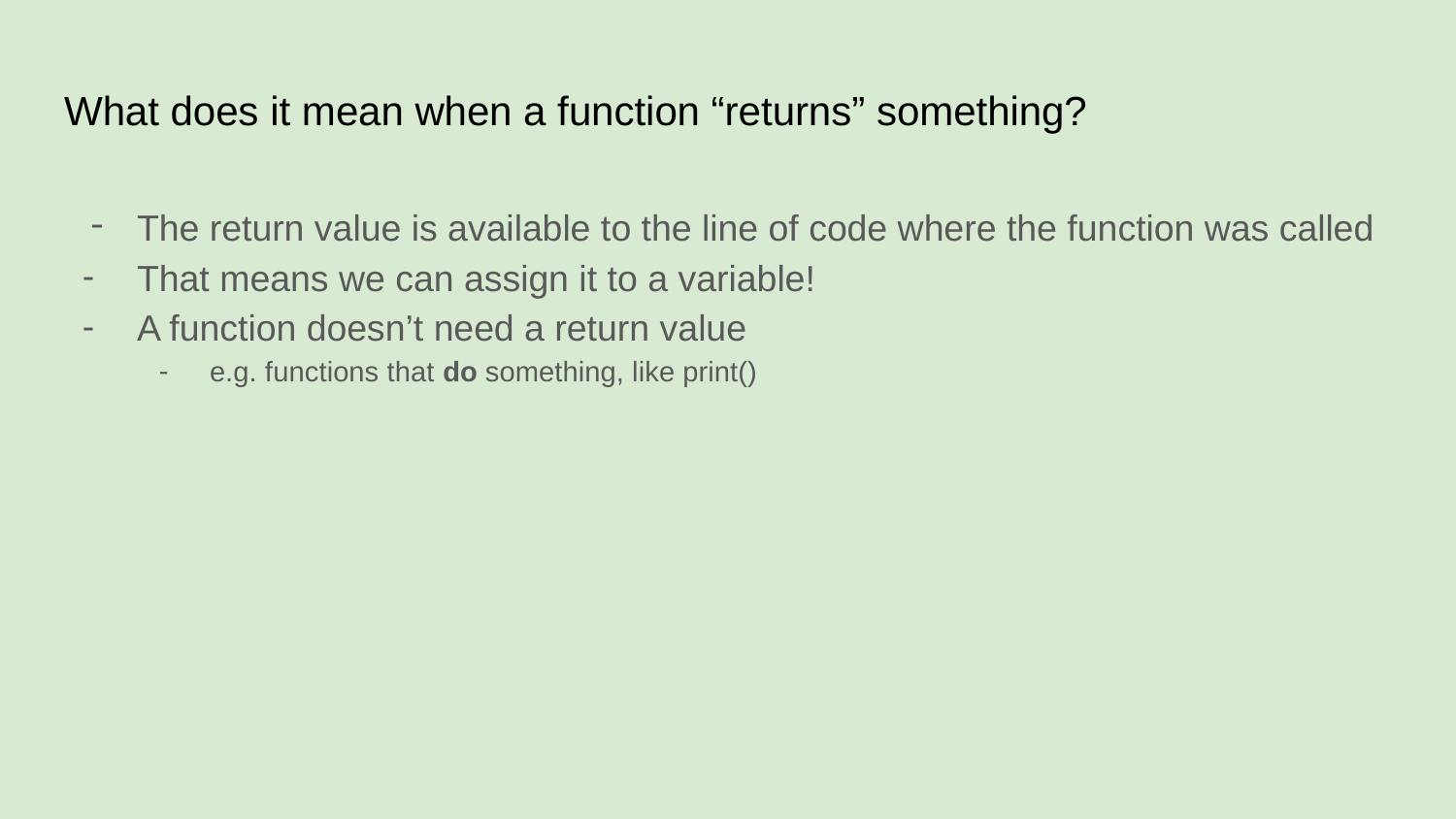

# What does it mean when a function “returns” something?
The return value is available to the line of code where the function was called
That means we can assign it to a variable!
A function doesn’t need a return value
e.g. functions that do something, like print()